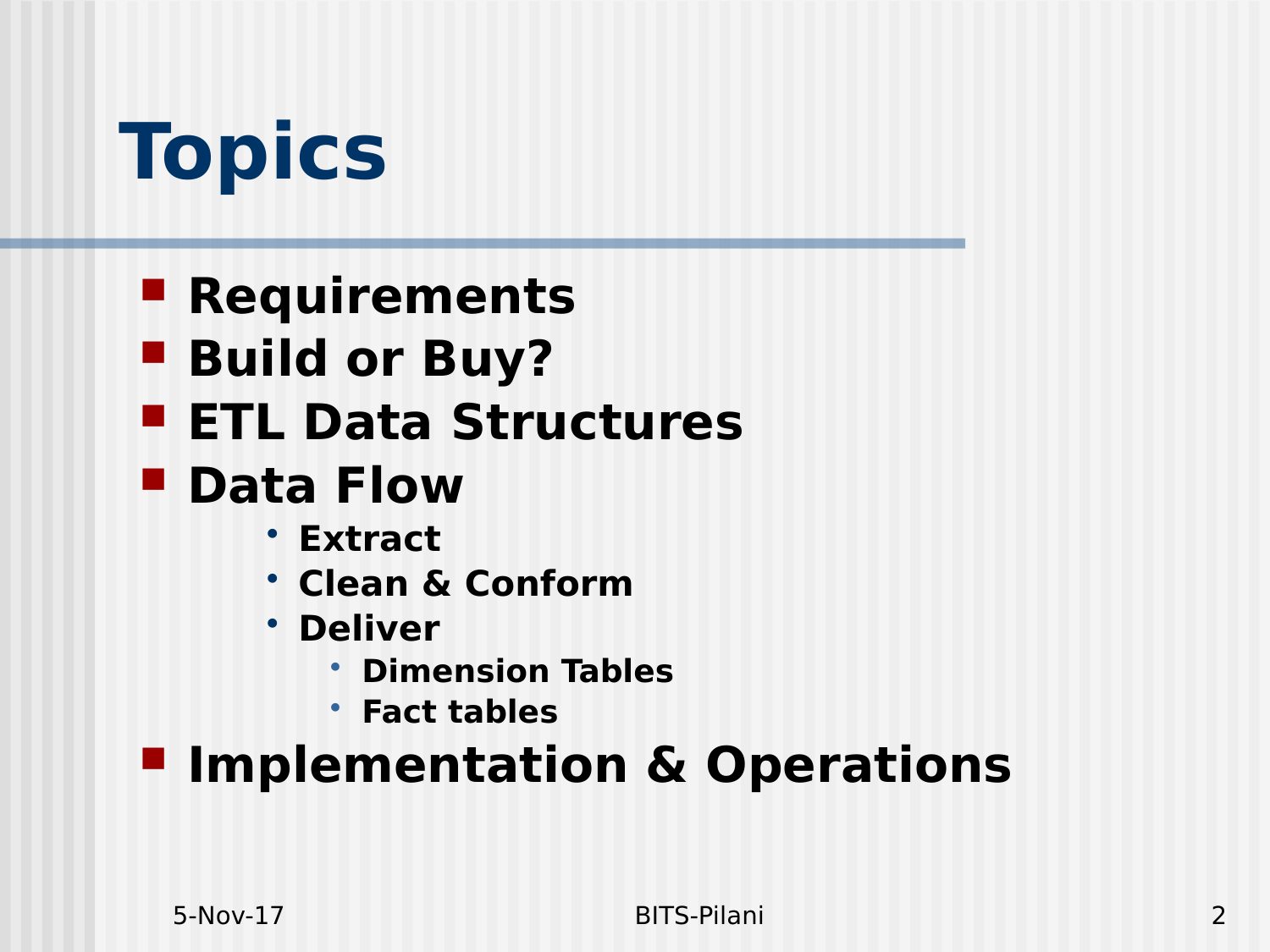

# Topics
Requirements
Build or Buy?
ETL Data Structures
Data Flow
Extract
Clean & Conform
Deliver
Dimension Tables
Fact tables
Implementation & Operations
5-Nov-17
BITS-Pilani
2